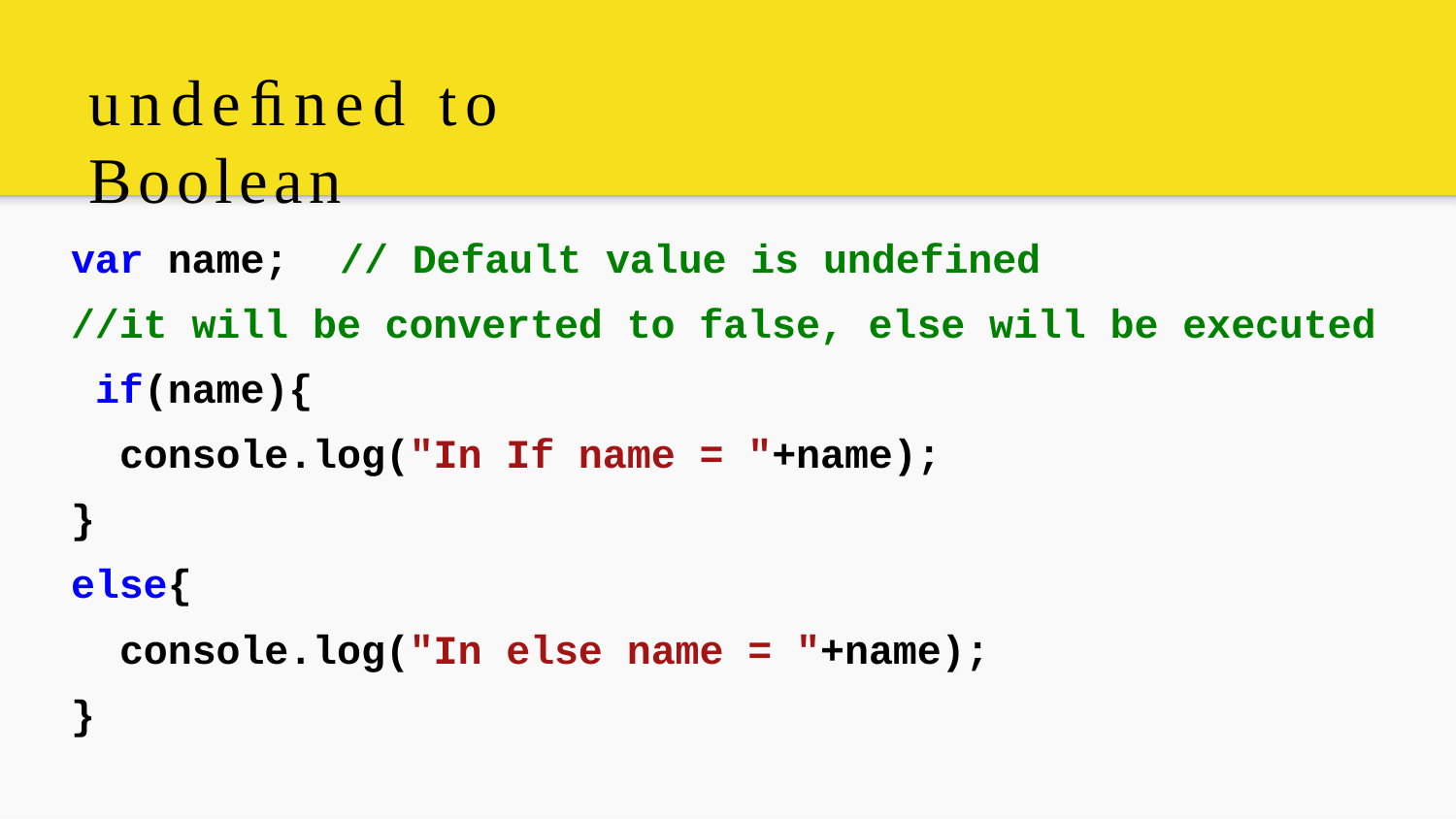

# undeﬁned to Boolean

var name;	// Default value is undefined
//it will be converted to false, else will be executed  if(name){
console.log("In If name = "+name);
}
else{
console.log("In else name = "+name);
}